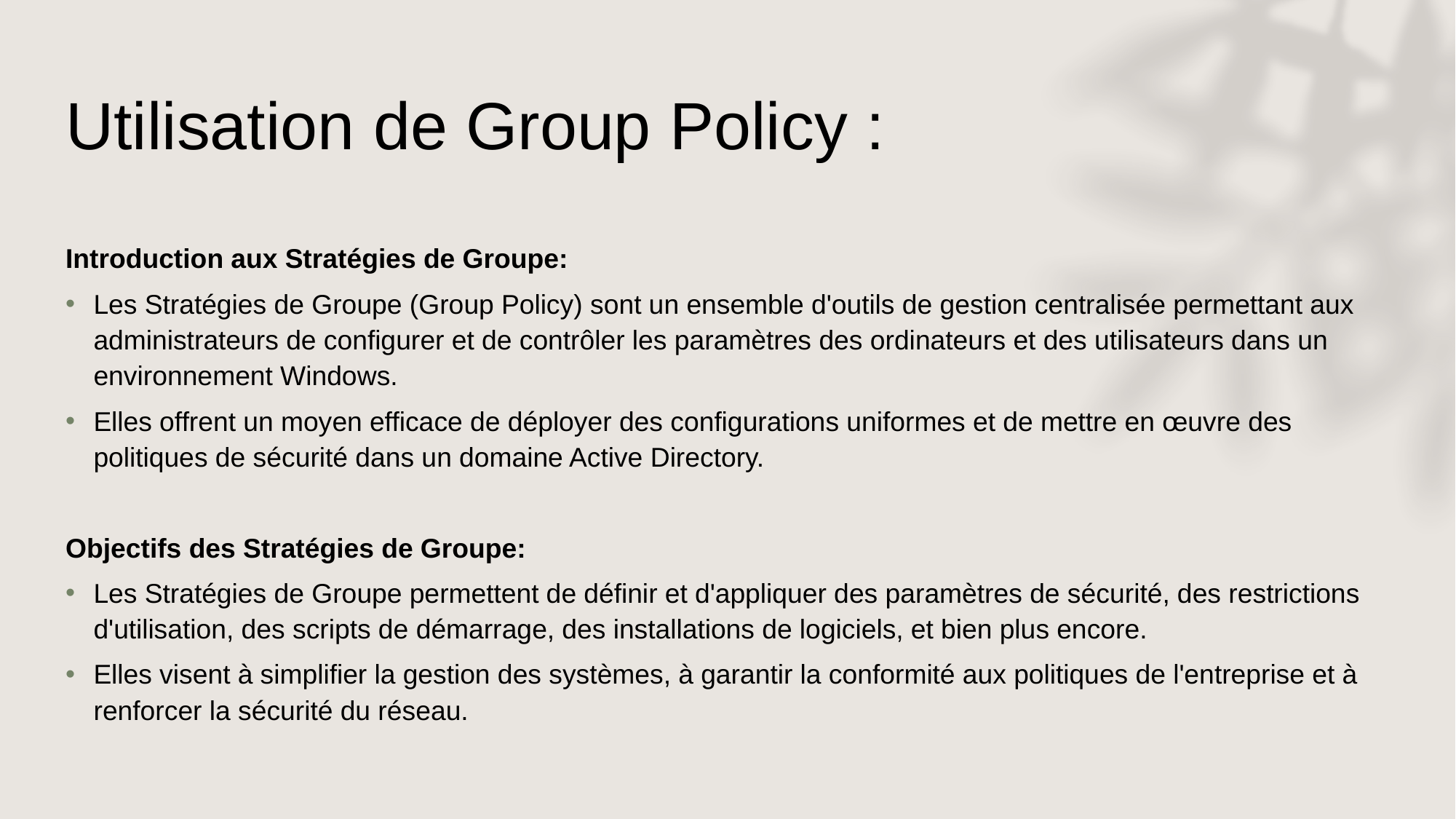

# Utilisation de Group Policy :
Introduction aux Stratégies de Groupe:
Les Stratégies de Groupe (Group Policy) sont un ensemble d'outils de gestion centralisée permettant aux administrateurs de configurer et de contrôler les paramètres des ordinateurs et des utilisateurs dans un environnement Windows.
Elles offrent un moyen efficace de déployer des configurations uniformes et de mettre en œuvre des politiques de sécurité dans un domaine Active Directory.

Objectifs des Stratégies de Groupe:
Les Stratégies de Groupe permettent de définir et d'appliquer des paramètres de sécurité, des restrictions d'utilisation, des scripts de démarrage, des installations de logiciels, et bien plus encore.
Elles visent à simplifier la gestion des systèmes, à garantir la conformité aux politiques de l'entreprise et à renforcer la sécurité du réseau.